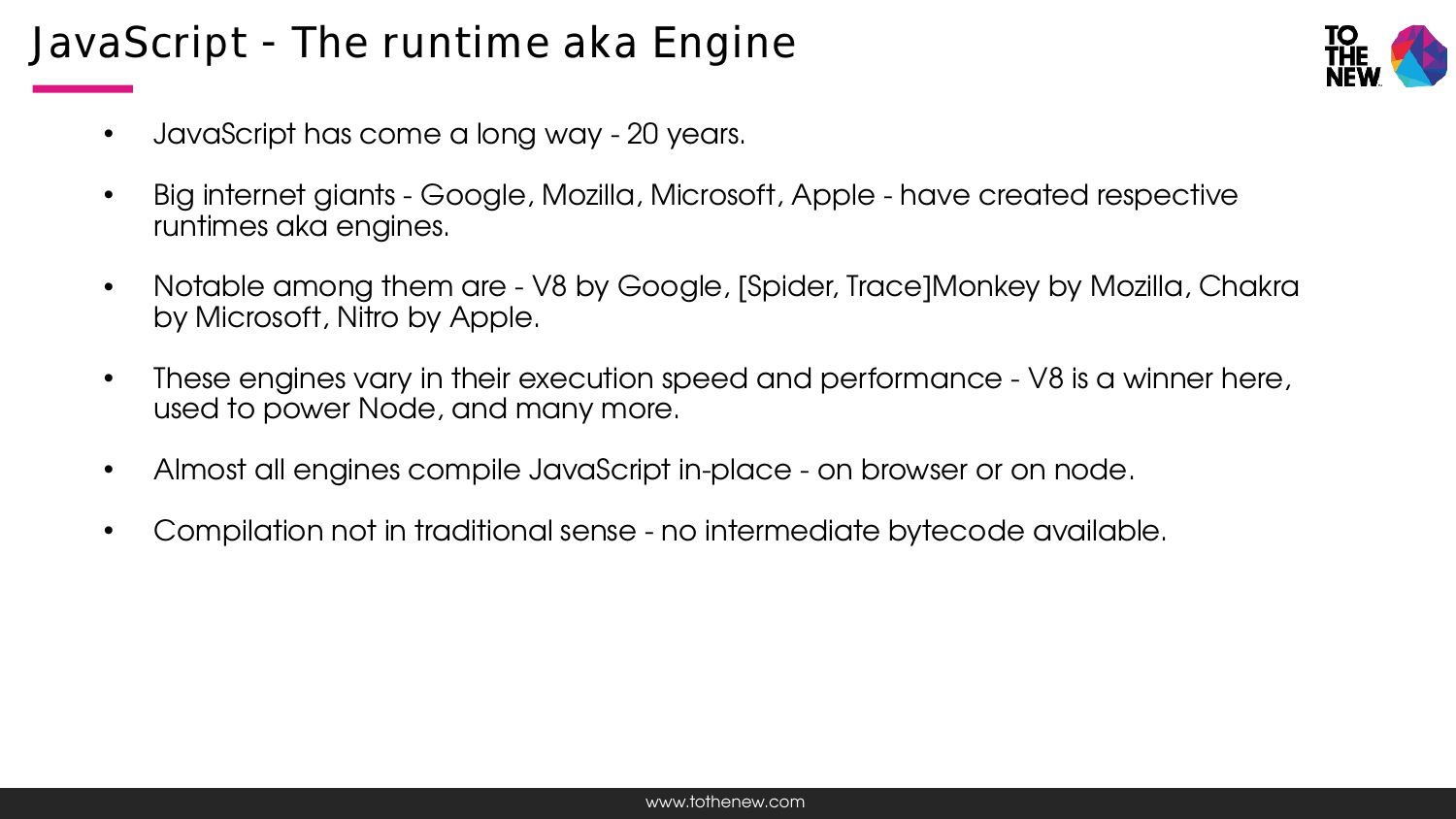

# JavaScript - The runtime aka Engine
JavaScript has come a long way - 20 years.

Big internet giants - Google, Mozilla, Microsoft, Apple - have created respective runtimes aka engines.

Notable among them are - V8 by Google, [Spider, Trace]Monkey by Mozilla, Chakra by Microsoft, Nitro by Apple.

These engines vary in their execution speed and performance - V8 is a winner here, used to power Node, and many more.

Almost all engines compile JavaScript in-place - on browser or on node.

Compilation not in traditional sense - no intermediate bytecode available.